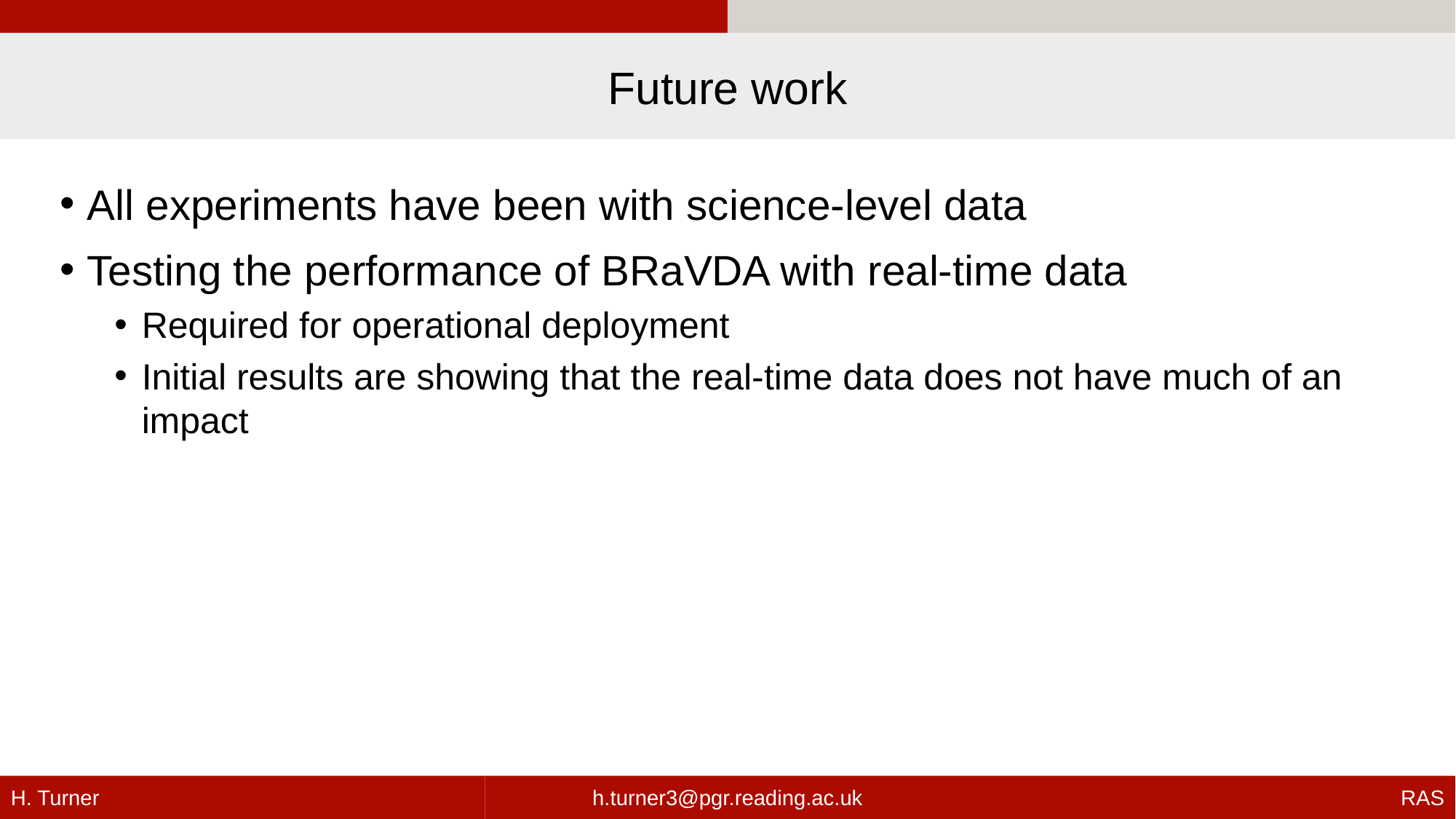

Future work
All experiments have been with science-level data
Testing the performance of BRaVDA with real-time data
Required for operational deployment
Initial results are showing that the real-time data does not have much of an impact
H. Turner
h.turner3@pgr.reading.ac.uk
RAS